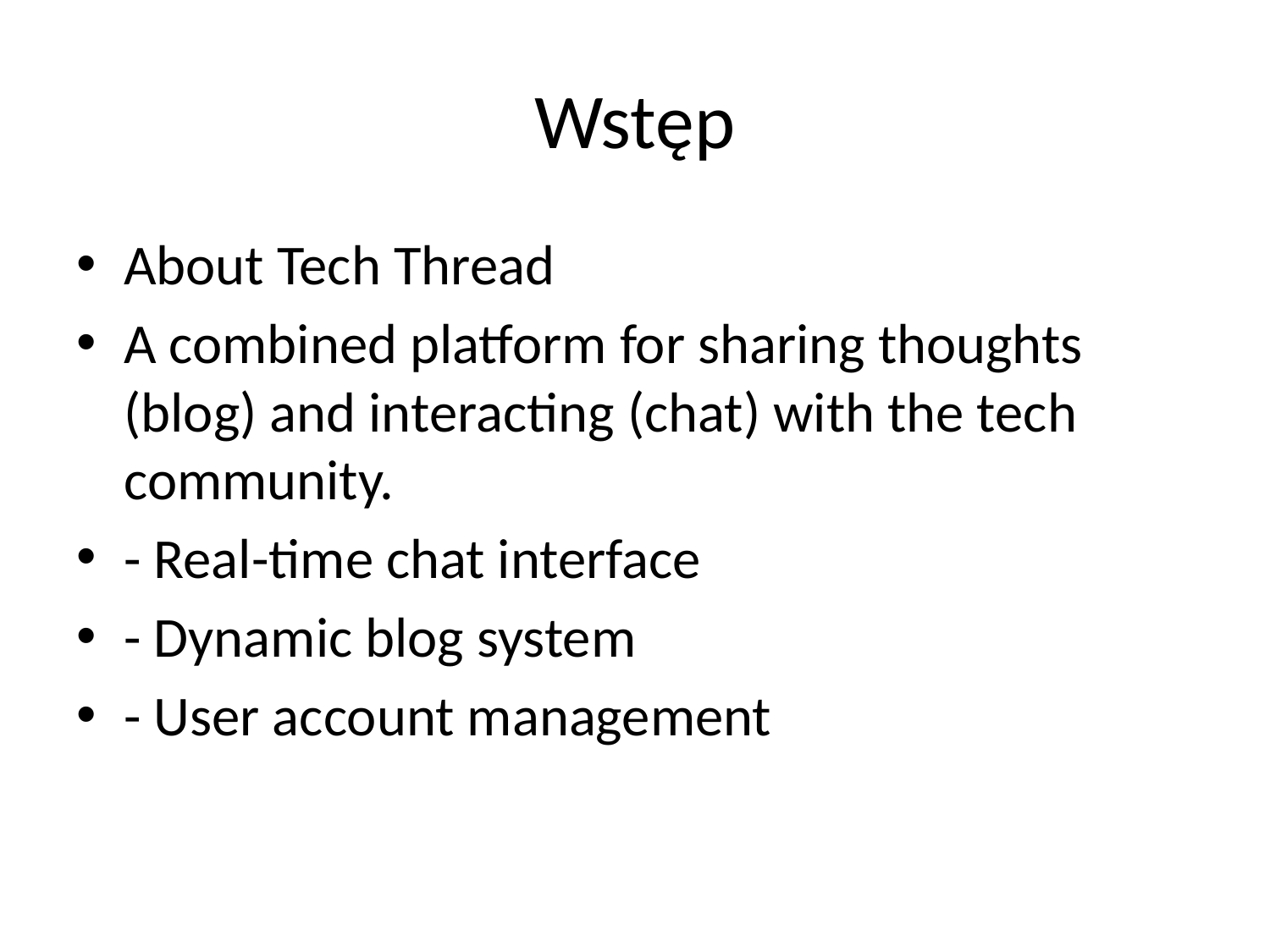

# Wstęp
About Tech Thread
A combined platform for sharing thoughts (blog) and interacting (chat) with the tech community.
- Real-time chat interface
- Dynamic blog system
- User account management